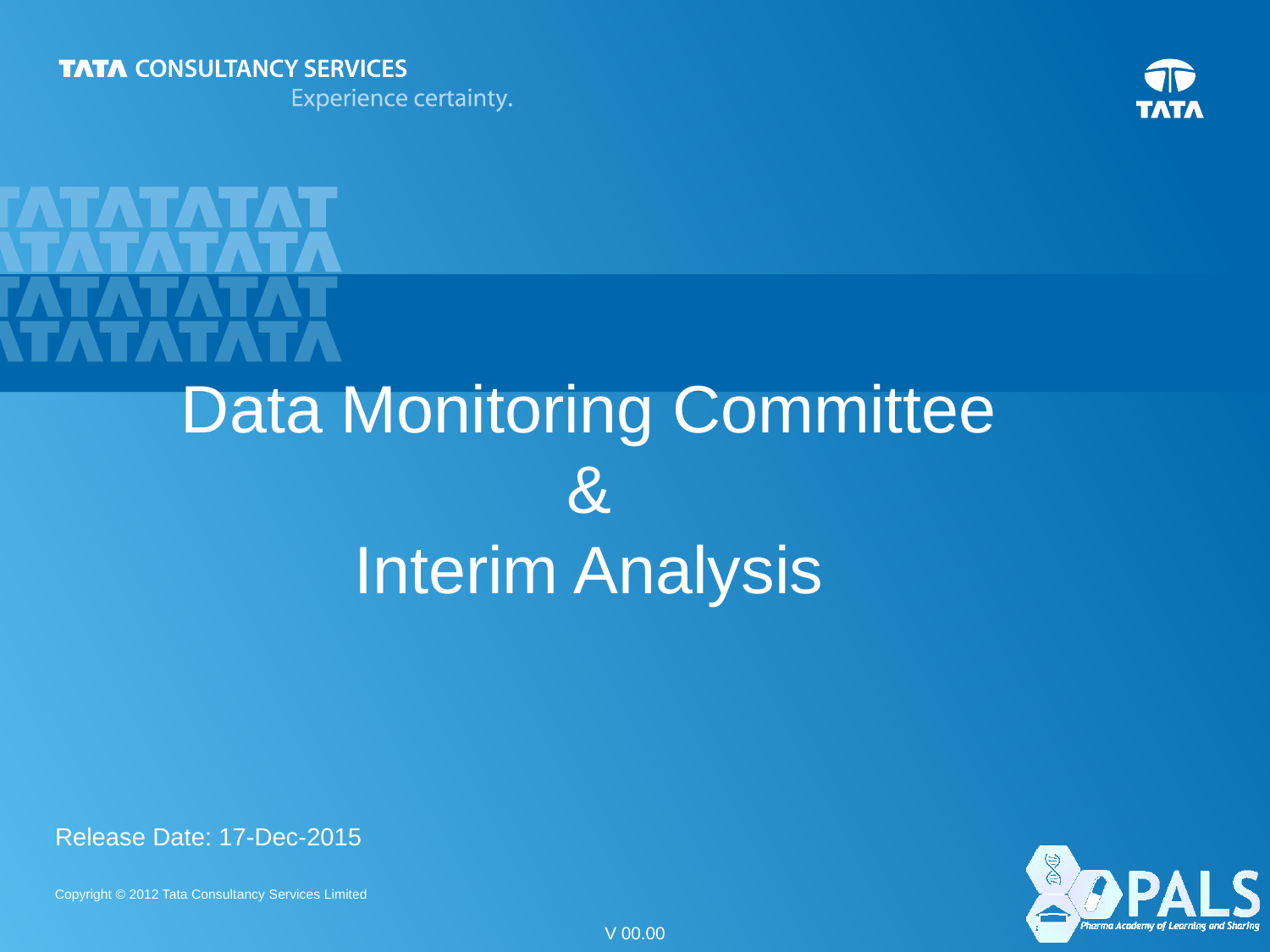

# Data Monitoring Committee & Interim Analysis
Release Date: 17-Dec-2015